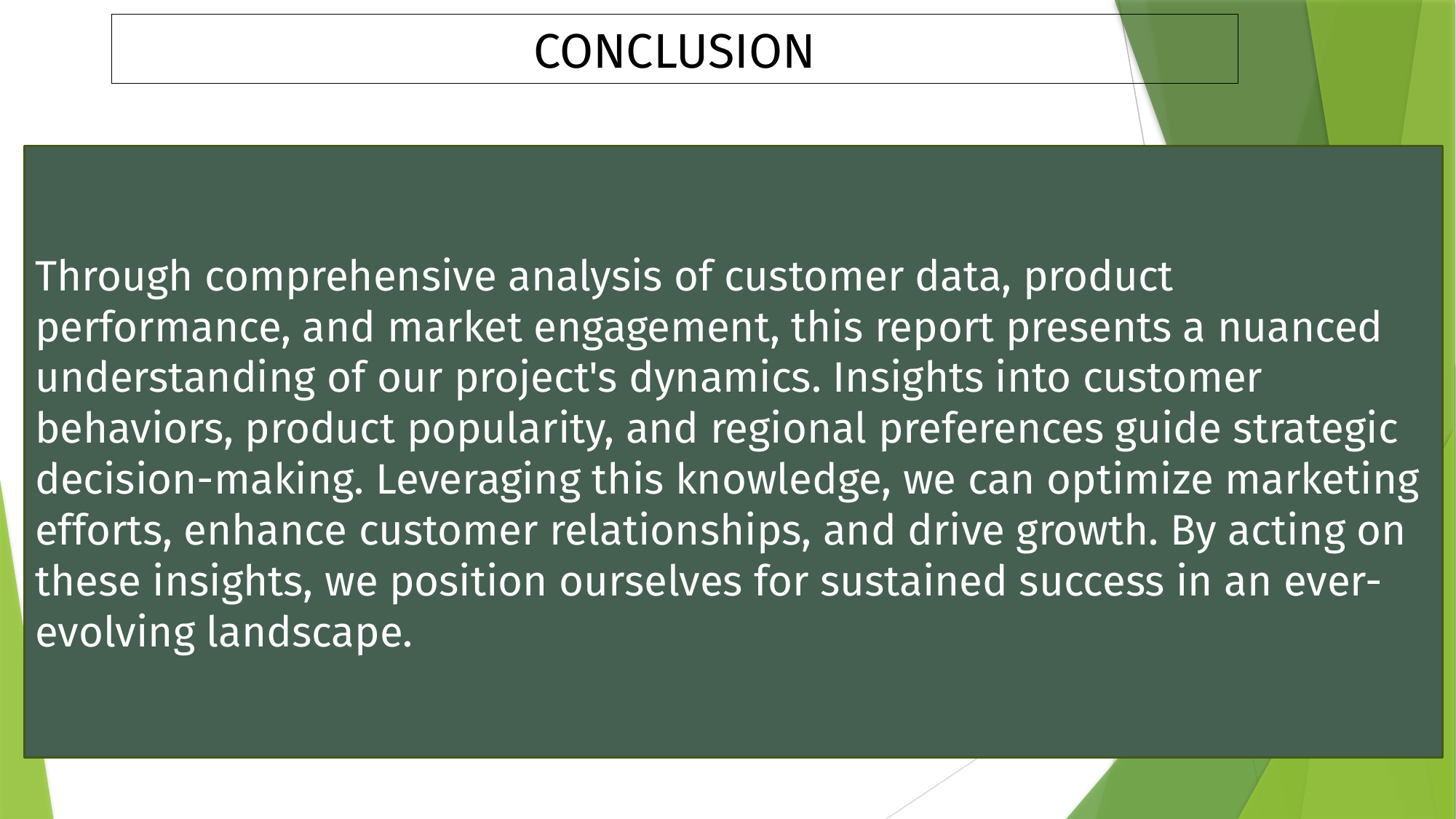

CONCLUSION
Through comprehensive analysis of customer data, product performance, and market engagement, this report presents a nuanced understanding of our project's dynamics. Insights into customer behaviors, product popularity, and regional preferences guide strategic decision-making. Leveraging this knowledge, we can optimize marketing efforts, enhance customer relationships, and drive growth. By acting on these insights, we position ourselves for sustained success in an ever-evolving landscape.